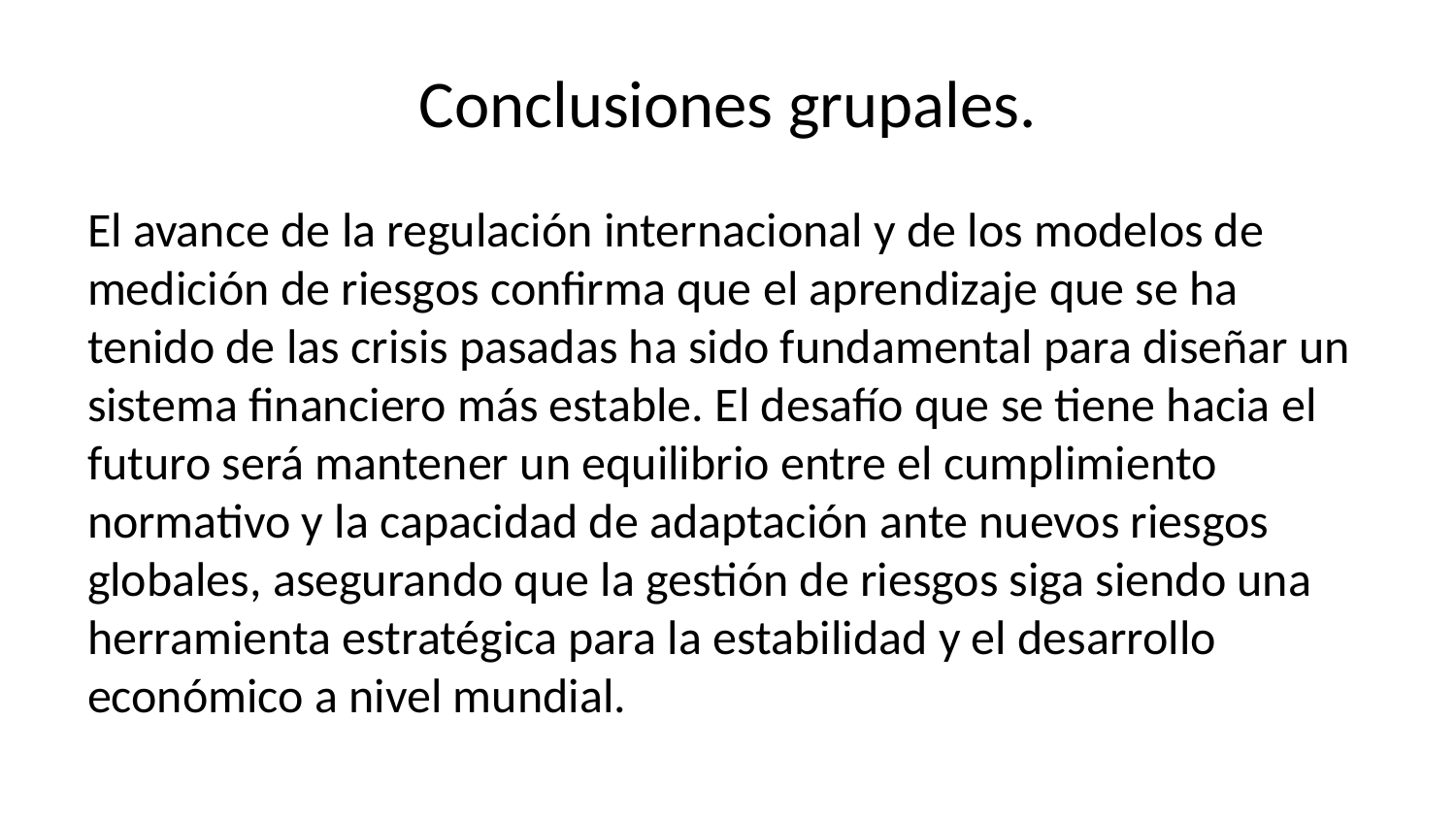

# Conclusiones grupales.
El avance de la regulación internacional y de los modelos de medición de riesgos confirma que el aprendizaje que se ha tenido de las crisis pasadas ha sido fundamental para diseñar un sistema financiero más estable. El desafío que se tiene hacia el futuro será mantener un equilibrio entre el cumplimiento normativo y la capacidad de adaptación ante nuevos riesgos globales, asegurando que la gestión de riesgos siga siendo una herramienta estratégica para la estabilidad y el desarrollo económico a nivel mundial.